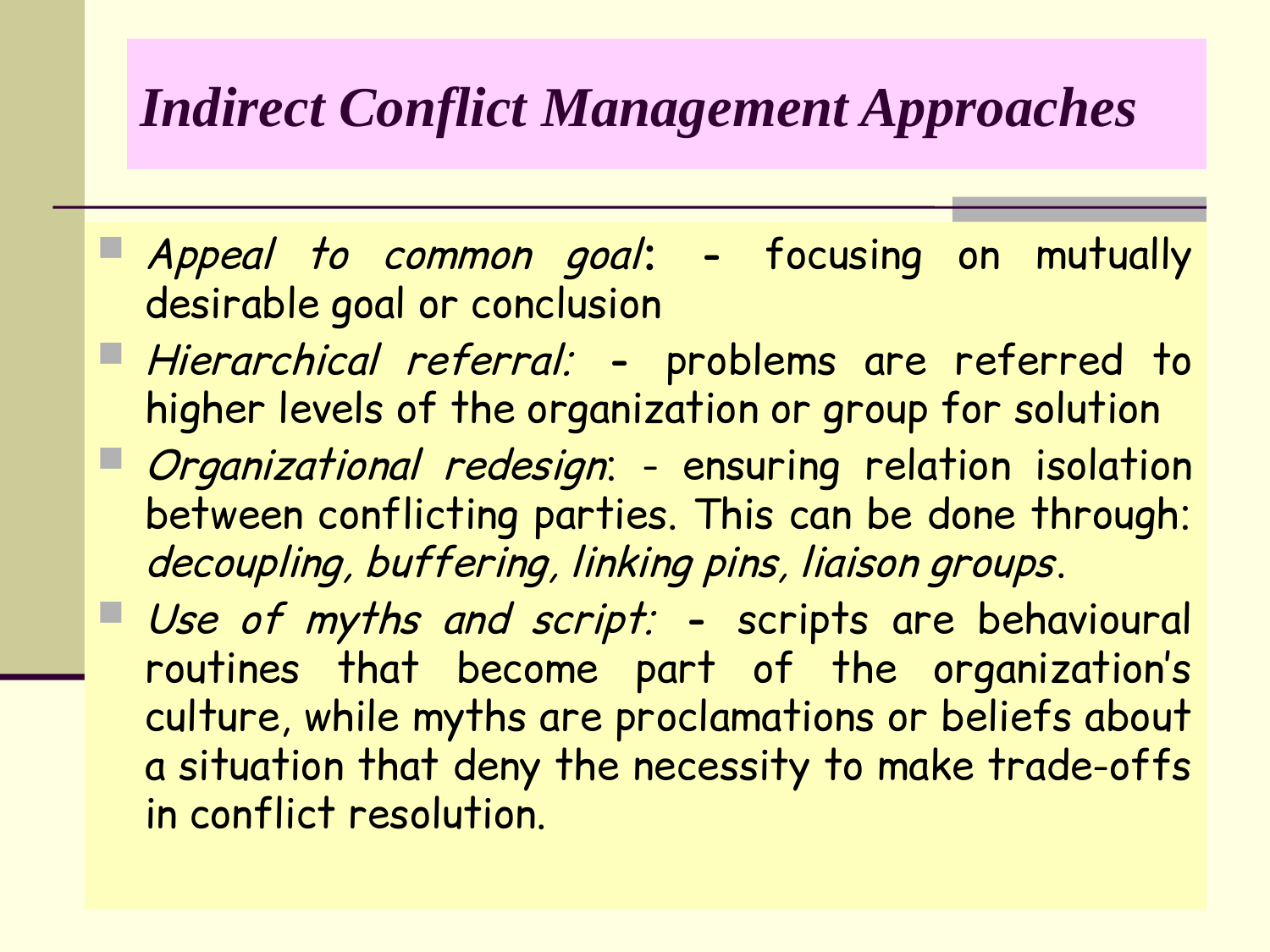

# Indirect Conflict Management Approaches
Appeal to common goal: - focusing on mutually desirable goal or conclusion
Hierarchical referral: - problems are referred to higher levels of the organization or group for solution
Organizational redesign: - ensuring relation isolation between conflicting parties. This can be done through: decoupling, buffering, linking pins, liaison groups.
Use of myths and script: - scripts are behavioural routines that become part of the organization’s culture, while myths are proclamations or beliefs about a situation that deny the necessity to make trade-offs in conflict resolution.